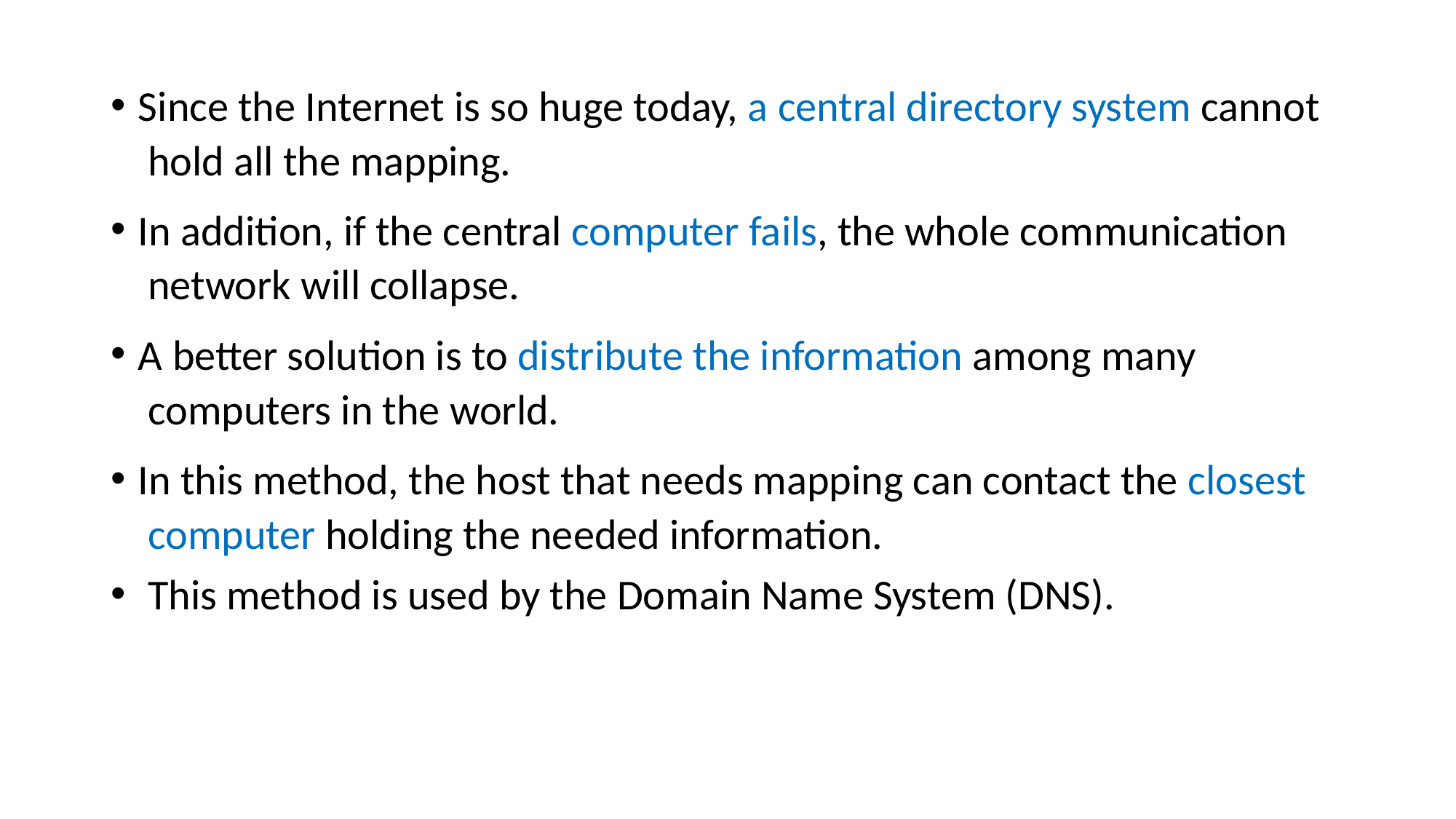

Since the Internet is so huge today, a central directory system cannot  hold all the mapping.
In addition, if the central computer fails, the whole communication  network will collapse.
A better solution is to distribute the information among many  computers in the world.
In this method, the host that needs mapping can contact the closest  computer holding the needed information.
This method is used by the Domain Name System (DNS).